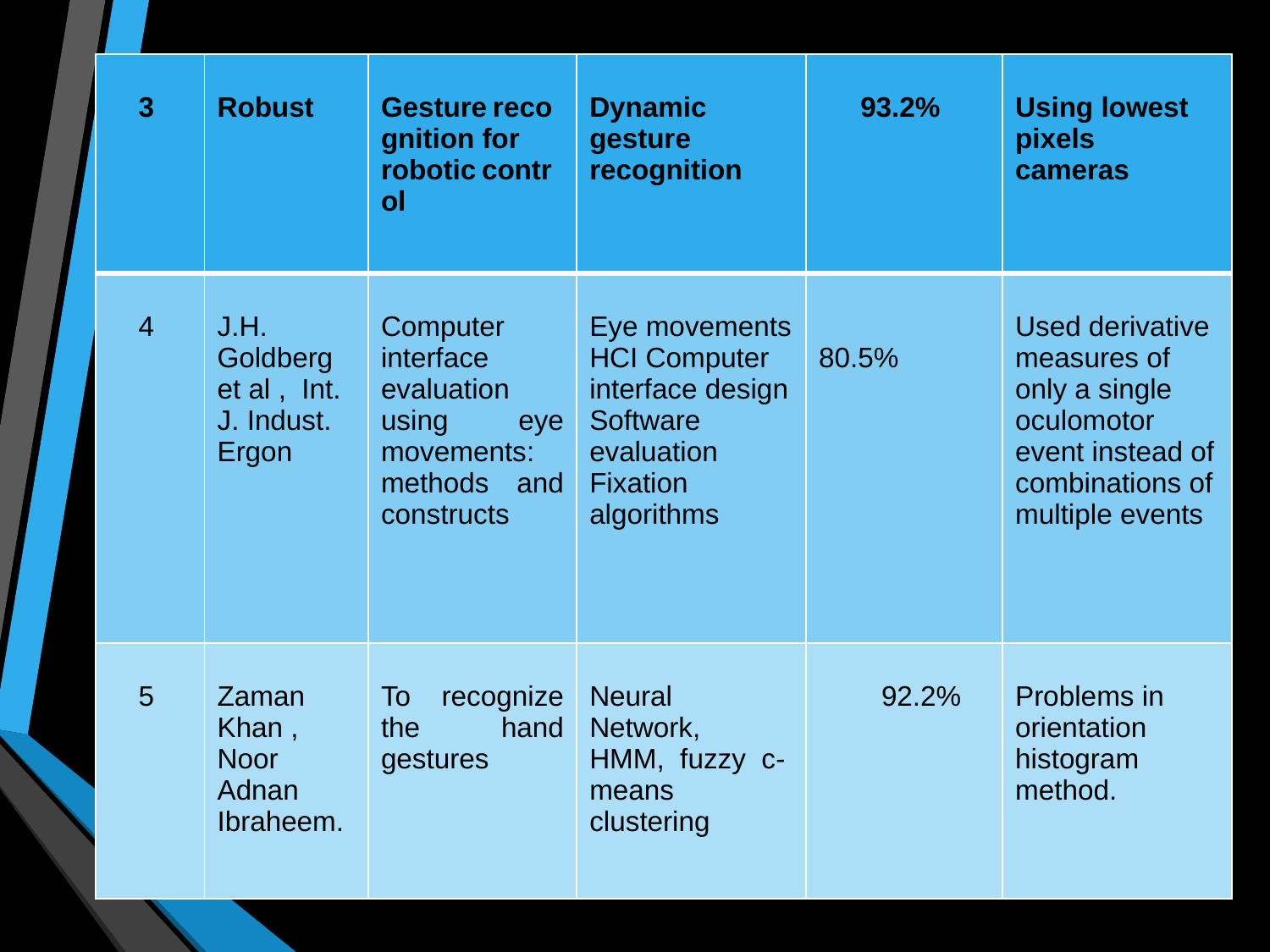

| 3 | Robust | Gesture recognition for robotic control | Dynamic gesture recognition | 93.2% | Using lowest pixels cameras |
| --- | --- | --- | --- | --- | --- |
| 4 | J.H. Goldberg et al ,  Int. J. Indust. Ergon | Computer interface evaluation using eye movements: methods and constructs | Eye movements HCI Computer interface design Software evaluation Fixation algorithms | 80.5% | Used derivative measures of only a single oculomotor event instead of combinations of multiple events |
| 5 | Zaman Khan , Noor Adnan Ibraheem. | To recognize the hand gestures | Neural  Network,  HMM,  fuzzy  c-means  clustering | 92.2% | Problems in orientation histogram method. |